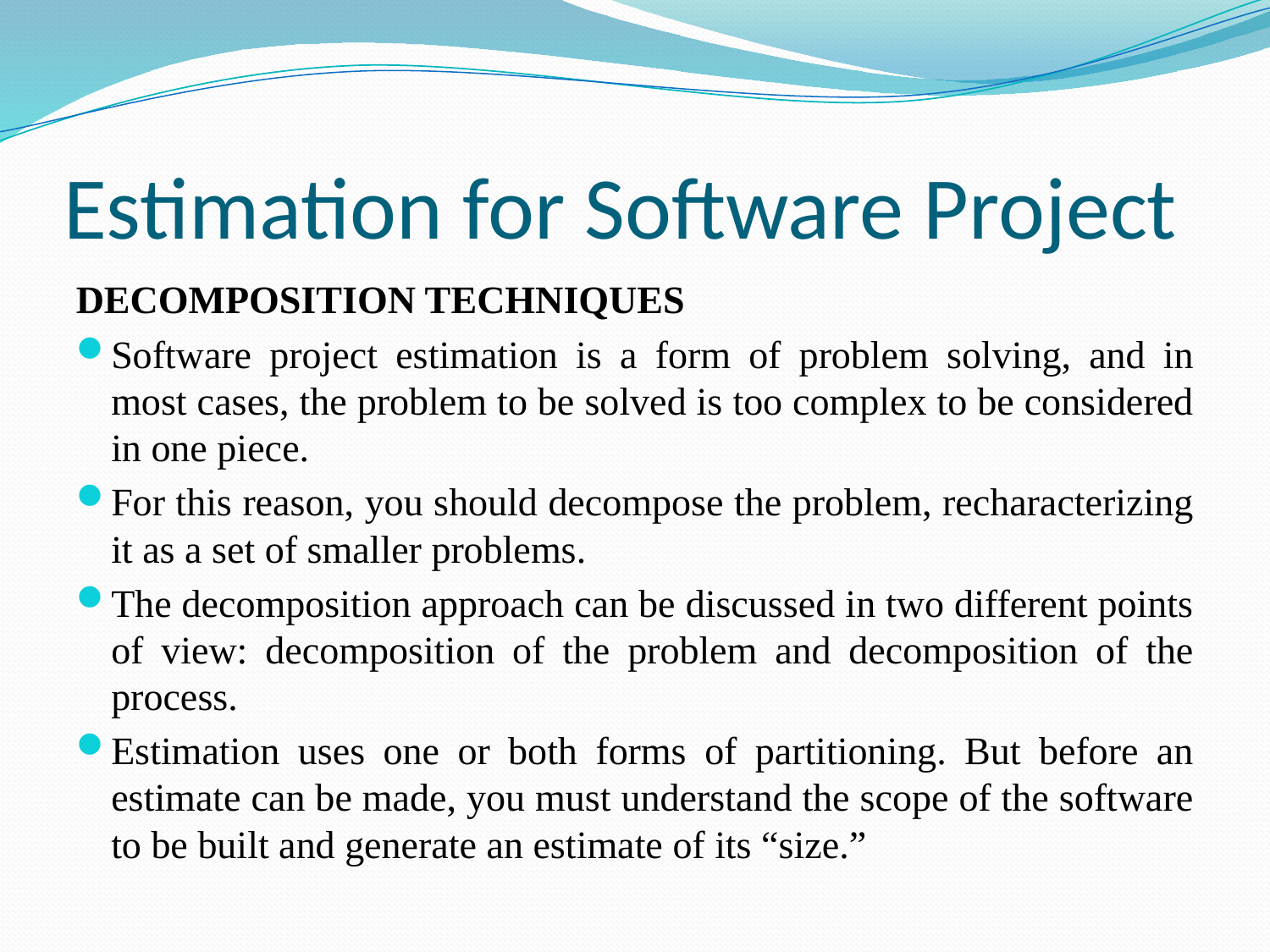

# Estimation for Software Project
DECOMPOSITION TECHNIQUES
Software project estimation is a form of problem solving, and in most cases, the problem to be solved is too complex to be considered in one piece.
For this reason, you should decompose the problem, recharacterizing it as a set of smaller problems.
The decomposition approach can be discussed in two different points of view: decomposition of the problem and decomposition of the process.
Estimation uses one or both forms of partitioning. But before an estimate can be made, you must understand the scope of the software to be built and generate an estimate of its “size.”